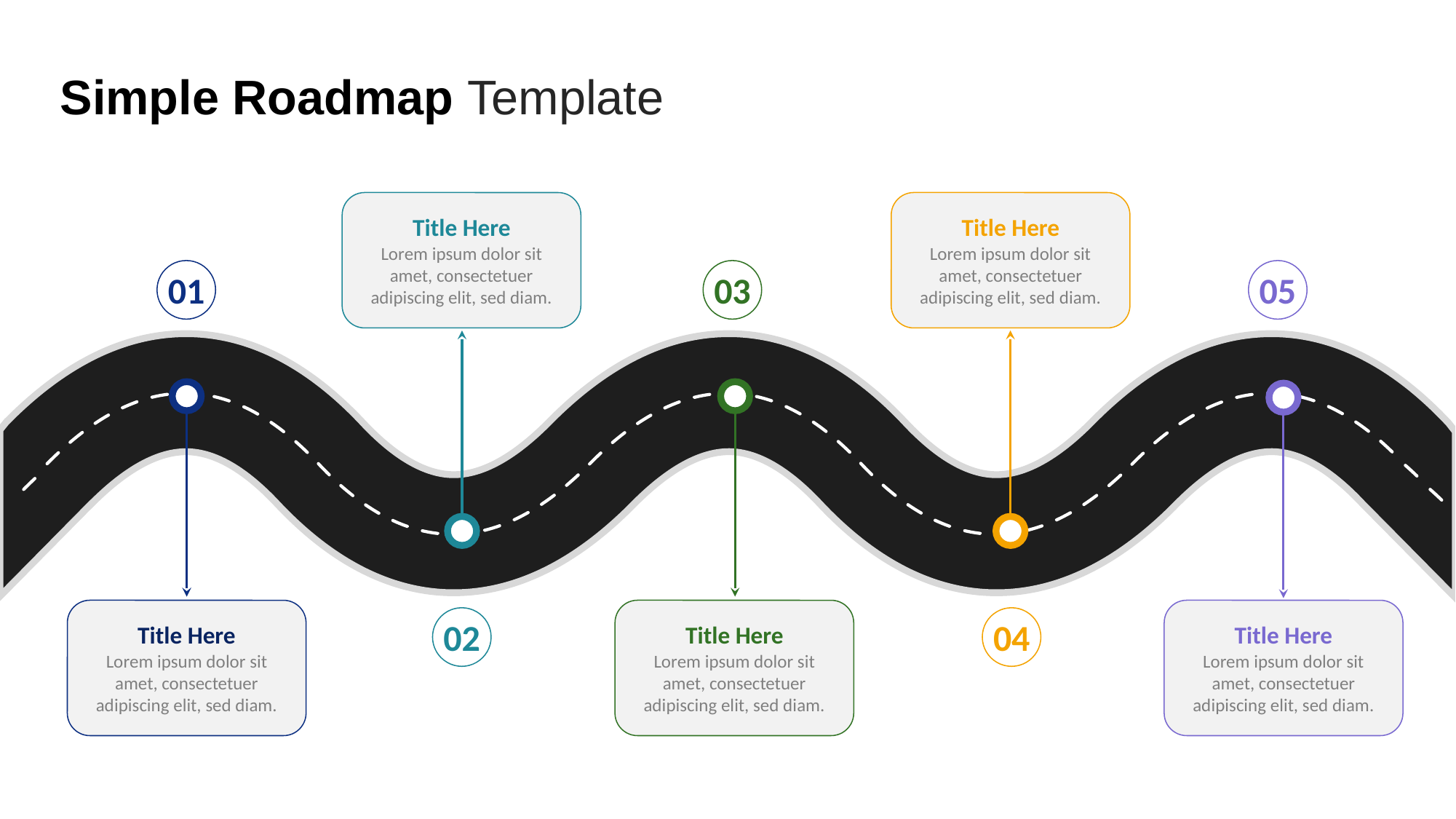

Simple Roadmap Template

Title Here
Lorem ipsum dolor sit amet, consectetuer adipiscing elit, sed diam.

Title Here
Lorem ipsum dolor sit amet, consectetuer adipiscing elit, sed diam.

01
03
05

Title Here
Lorem ipsum dolor sit amet, consectetuer adipiscing elit, sed diam.

Title Here
Lorem ipsum dolor sit amet, consectetuer adipiscing elit, sed diam.

Title Here
Lorem ipsum dolor sit amet, consectetuer adipiscing elit, sed diam.

02
04